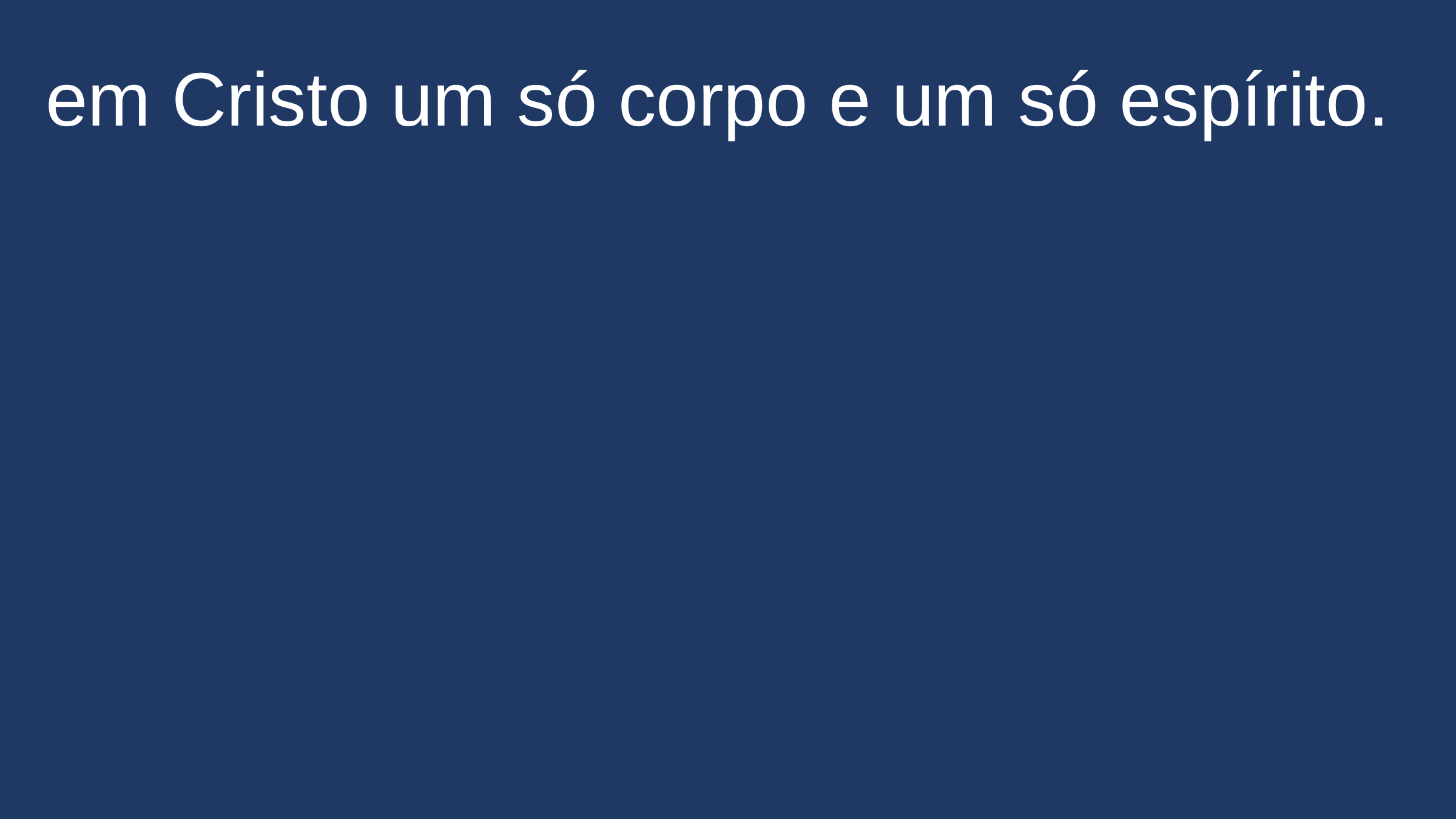

em Cristo um só corpo e um só espírito.